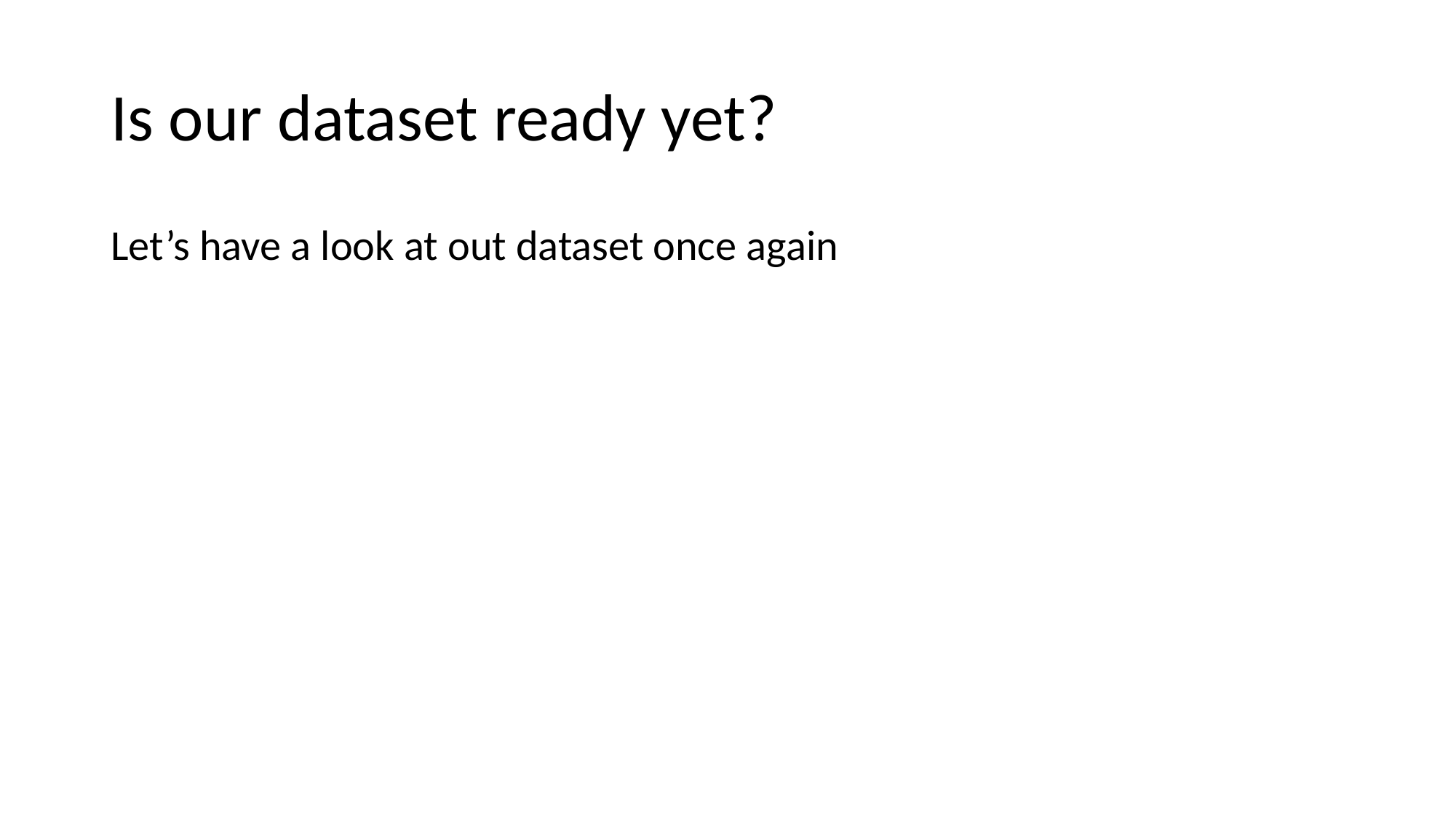

# Is our dataset ready yet?
Let’s have a look at out dataset once again